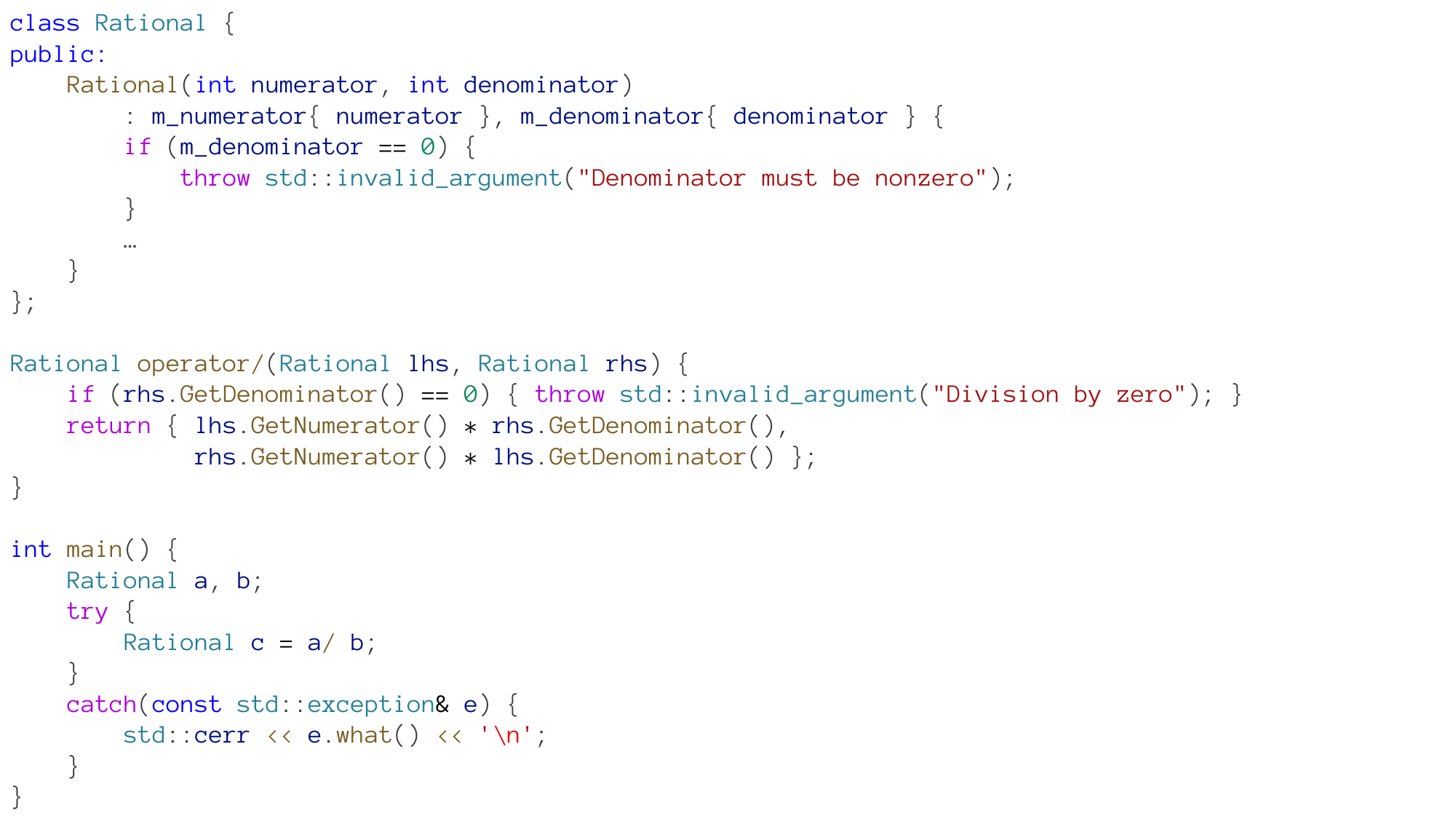

class Rational {
public:
    Rational(int numerator, int denominator)
        : m_numerator{ numerator }, m_denominator{ denominator } {
        if (m_denominator == 0) {
            throw std::invalid_argument("Denominator must be nonzero");
        }
        …
    }
};

Rational operator/(Rational lhs, Rational rhs) {
    if (rhs.GetDenominator() == 0) { throw std::invalid_argument("Division by zero"); }
    return { lhs.GetNumerator() * rhs.GetDenominator(),
             rhs.GetNumerator() * lhs.GetDenominator() };
}

int main() {
    Rational a, b;
    try {
        Rational c = a/ b;
    }
    catch(const std::exception& e) {
        std::cerr << e.what() << '\n';
    }
}